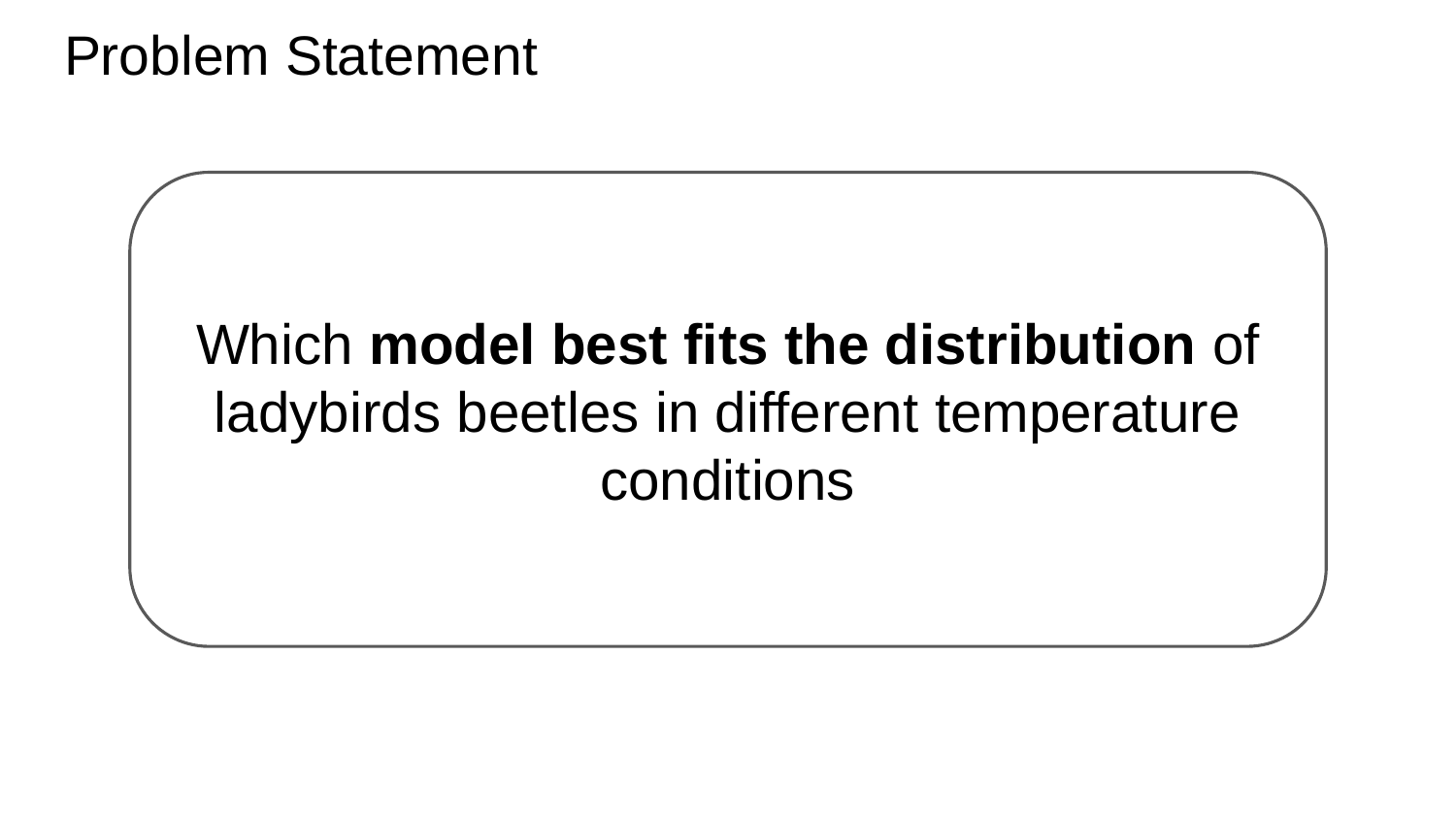

# Problem Statement
Which model best fits the distribution of ladybirds beetles in different temperature conditions